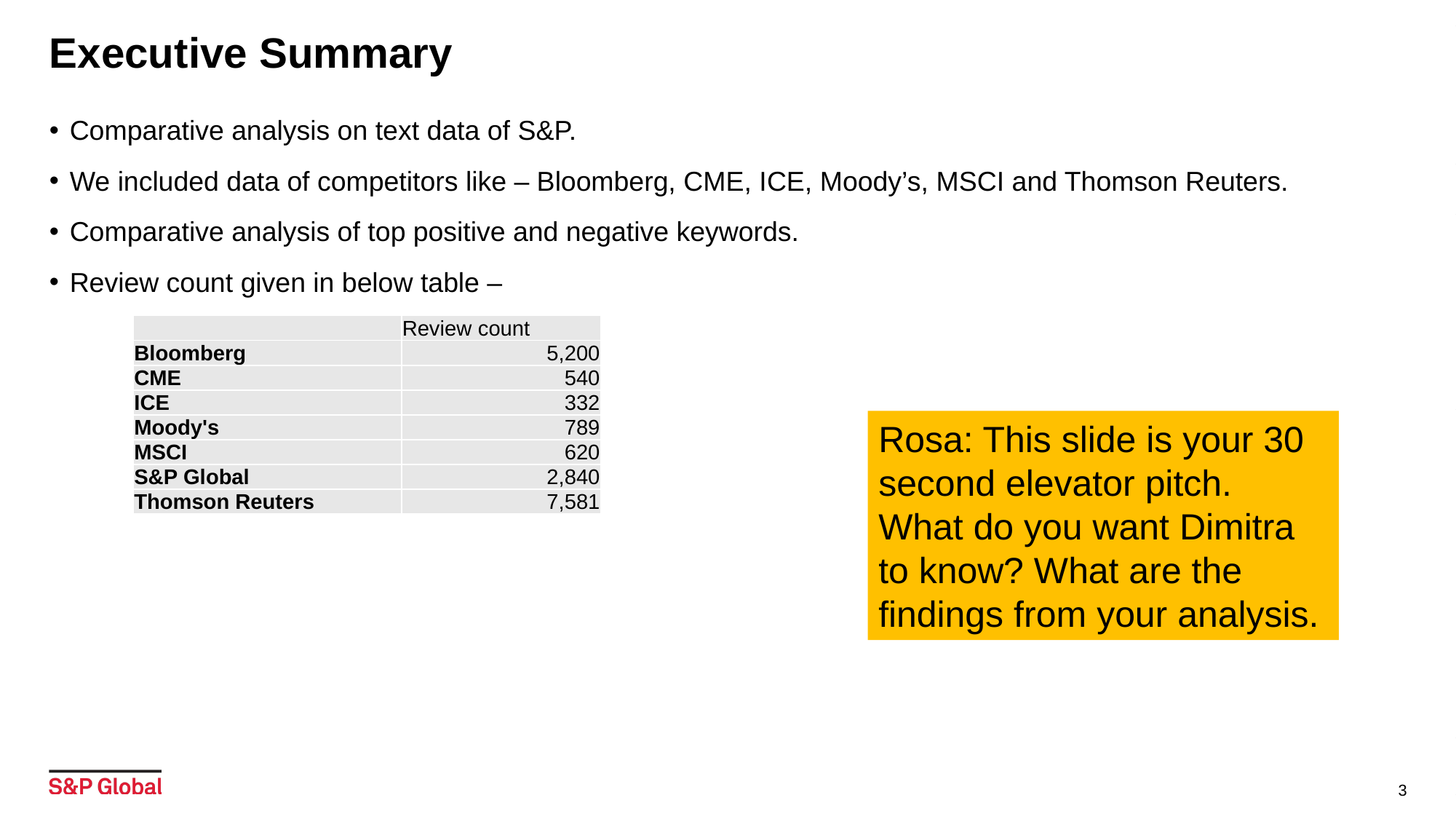

# Executive Summary
Comparative analysis on text data of S&P.
We included data of competitors like – Bloomberg, CME, ICE, Moody’s, MSCI and Thomson Reuters.
Comparative analysis of top positive and negative keywords.
Review count given in below table –

|  | Review count |
| --- | --- |
| Bloomberg | 5,200 |
| CME | 540 |
| ICE | 332 |
| Moody's | 789 |
| MSCI | 620 |
| S&P Global | 2,840 |
| Thomson Reuters | 7,581 |
Rosa: This slide is your 30 second elevator pitch.
What do you want Dimitra to know? What are the findings from your analysis.
3